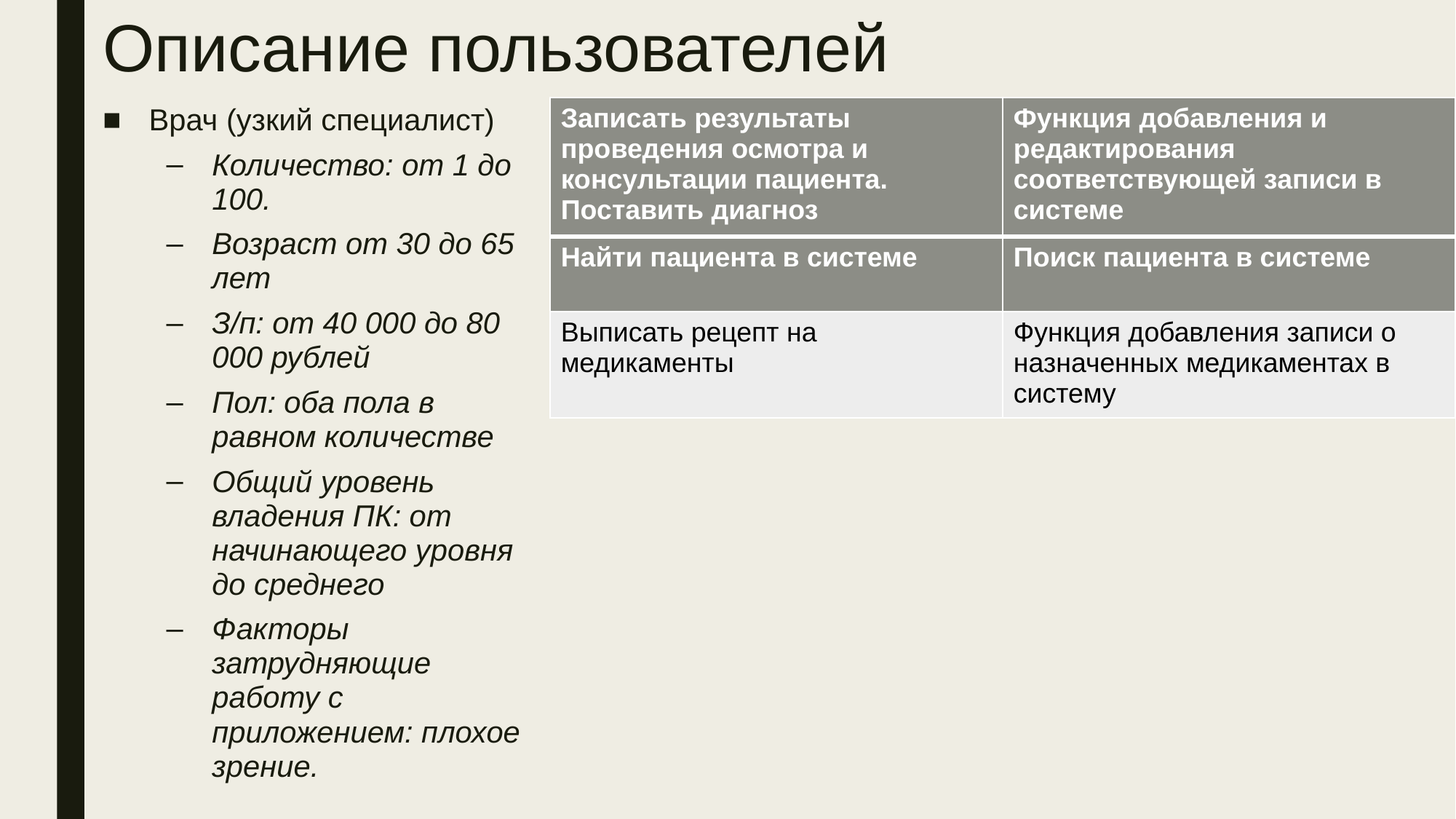

# Описание пользователей
Врач (узкий специалист)
Количество: от 1 до 100.
Возраст от 30 до 65 лет
З/п: от 40 000 до 80 000 рублей
Пол: оба пола в равном количестве
Общий уровень владения ПК: от начинающего уровня до среднего
Факторы затрудняющие работу с приложением: плохое зрение.
| Записать результаты проведения осмотра и консультации пациента. Поставить диагноз | Функция добавления и редактирования соответствующей записи в системе |
| --- | --- |
| Найти пациента в системе | Поиск пациента в системе |
| Выписать рецепт на медикаменты | Функция добавления записи о назначенных медикаментах в систему |